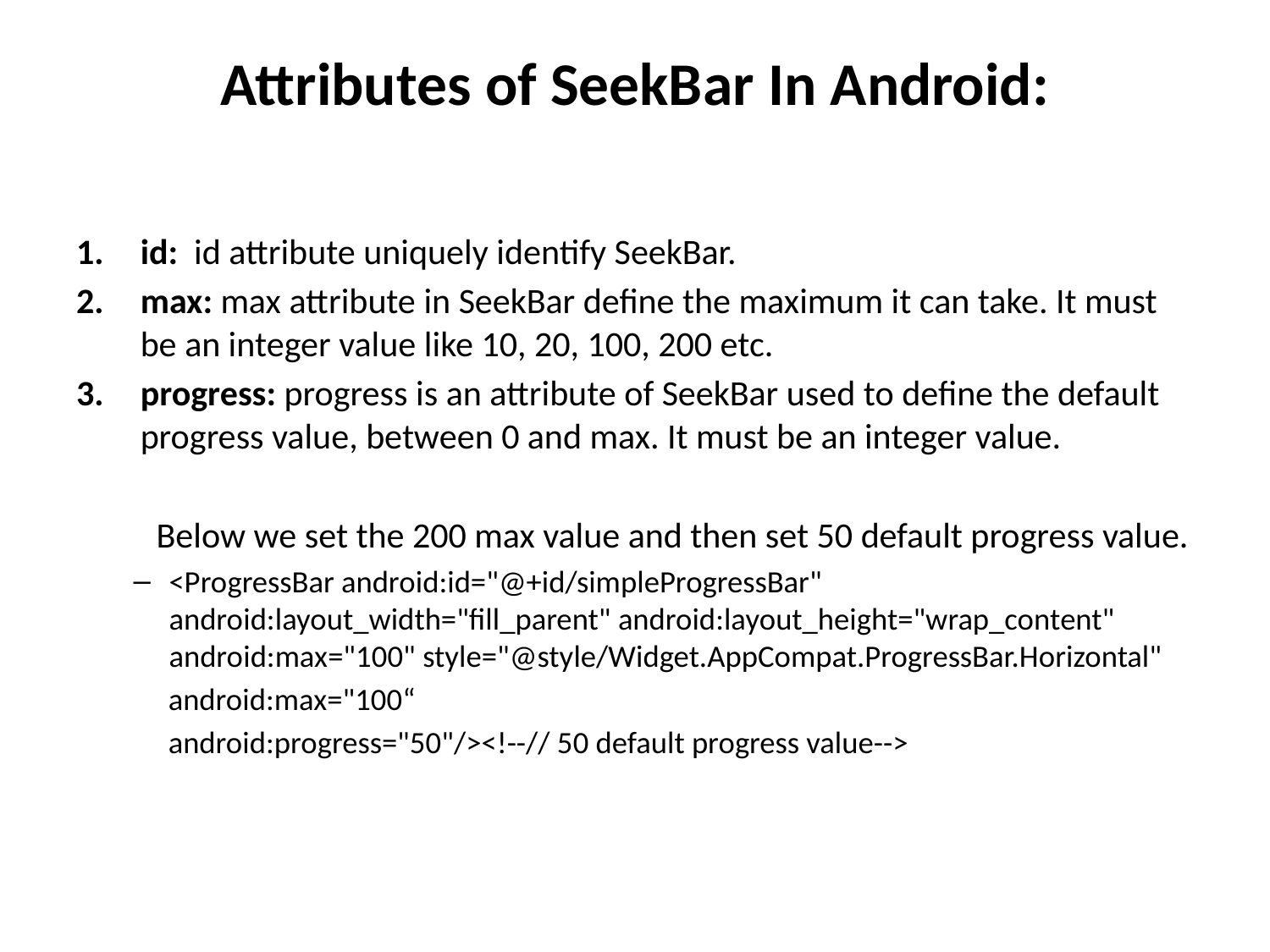

# Attributes of SeekBar In Android:
id:  id attribute uniquely identify SeekBar.
max: max attribute in SeekBar define the maximum it can take. It must be an integer value like 10, 20, 100, 200 etc.
progress: progress is an attribute of SeekBar used to define the default progress value, between 0 and max. It must be an integer value.

	Below we set the 200 max value and then set 50 default progress value.
<ProgressBar android:id="@+id/simpleProgressBar" android:layout_width="fill_parent" android:layout_height="wrap_content" android:max="100" style="@style/Widget.AppCompat.ProgressBar.Horizontal"
     android:max="100“
     android:progress="50"/><!--// 50 default progress value-->